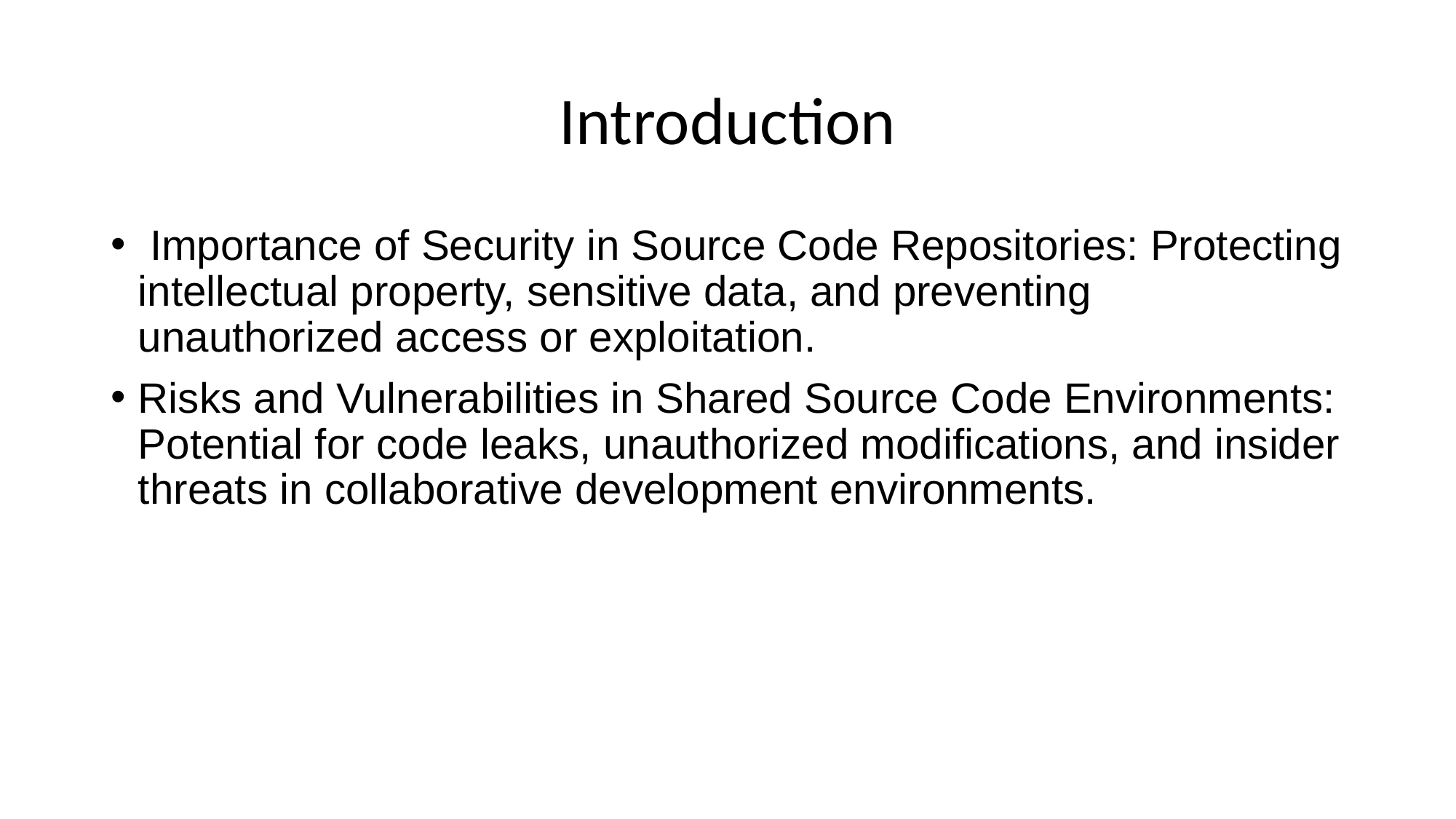

# Introduction
 Importance of Security in Source Code Repositories: Protecting intellectual property, sensitive data, and preventing unauthorized access or exploitation.
Risks and Vulnerabilities in Shared Source Code Environments: Potential for code leaks, unauthorized modifications, and insider threats in collaborative development environments.